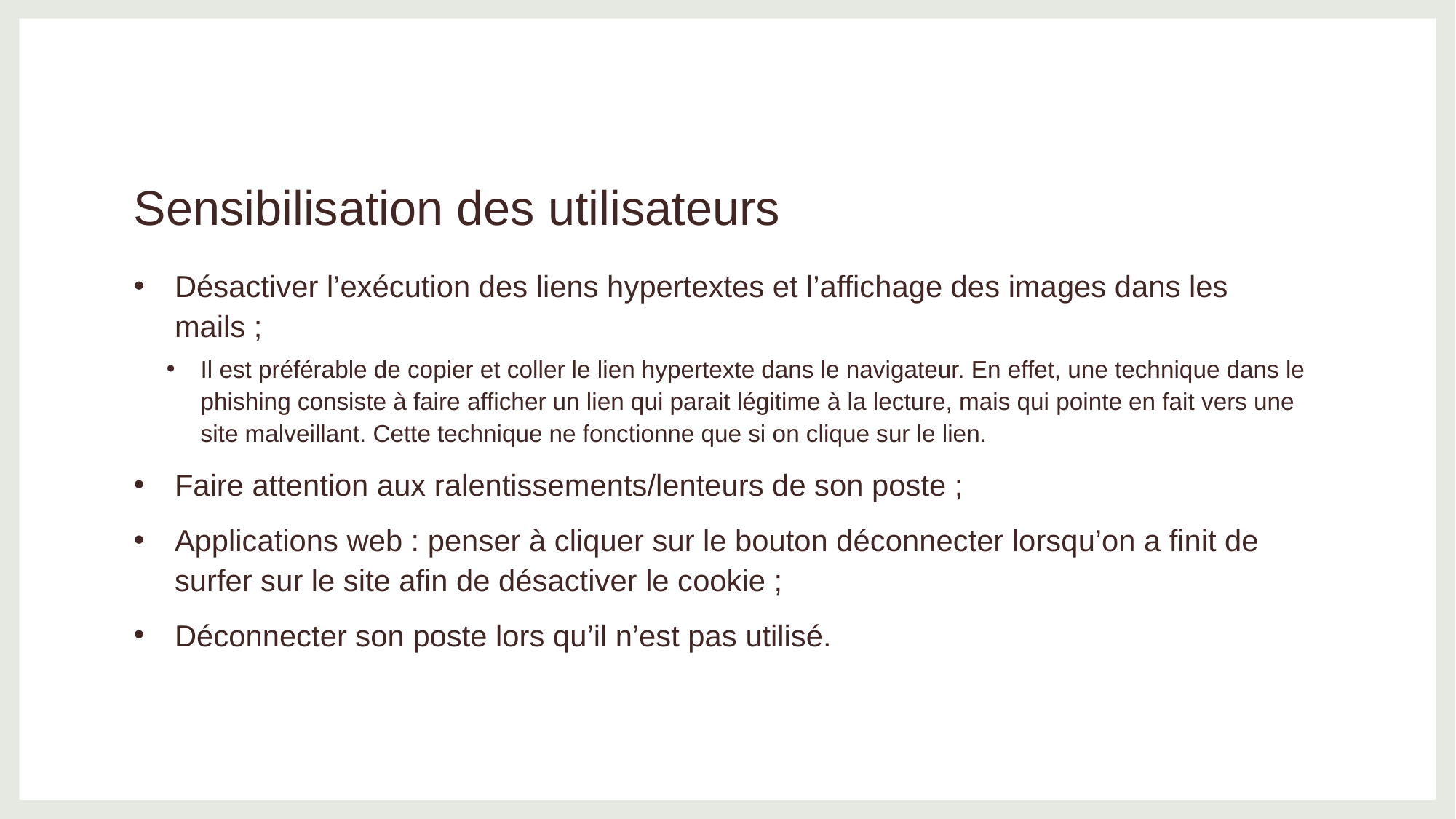

# Sensibilisation des utilisateurs
Désactiver l’exécution des liens hypertextes et l’affichage des images dans les mails ;
Il est préférable de copier et coller le lien hypertexte dans le navigateur. En effet, une technique dans le phishing consiste à faire afficher un lien qui parait légitime à la lecture, mais qui pointe en fait vers une site malveillant. Cette technique ne fonctionne que si on clique sur le lien.
Faire attention aux ralentissements/lenteurs de son poste ;
Applications web : penser à cliquer sur le bouton déconnecter lorsqu’on a finit de surfer sur le site afin de désactiver le cookie ;
Déconnecter son poste lors qu’il n’est pas utilisé.